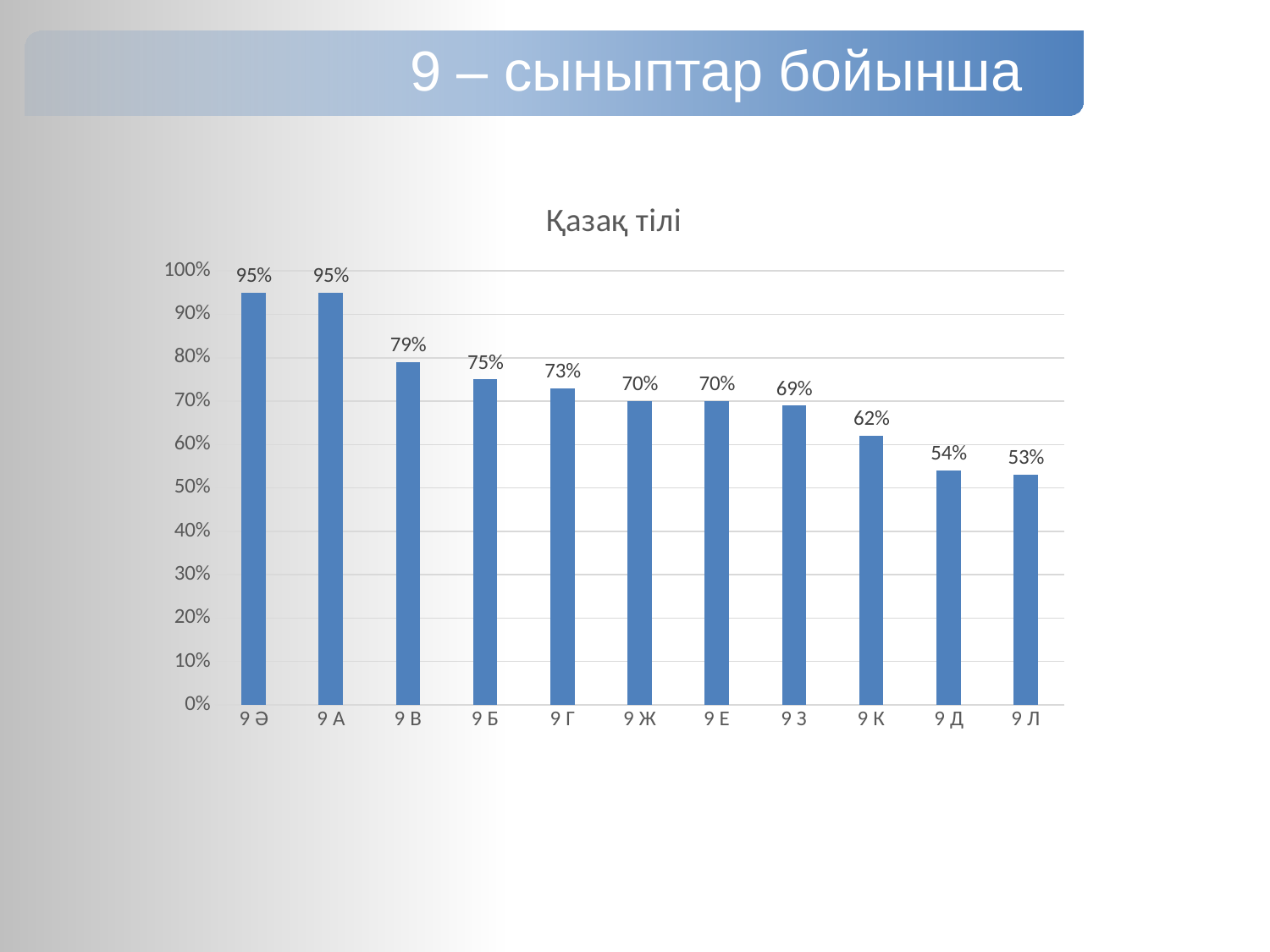

9 – сыныптар бойынша

### Chart: Қазақ тілі

| Category | Қазақ тілі |
|---|---|
| 9 Ә | 0.95 |
| 9 А | 0.95 |
| 9 В | 0.79 |
| 9 Б | 0.75 |
| 9 Г | 0.73 |
| 9 Ж | 0.7 |
| 9 Е | 0.7 |
| 9 З | 0.69 |
| 9 К | 0.62 |
| 9 Д | 0.54 |
| 9 Л | 0.53 |